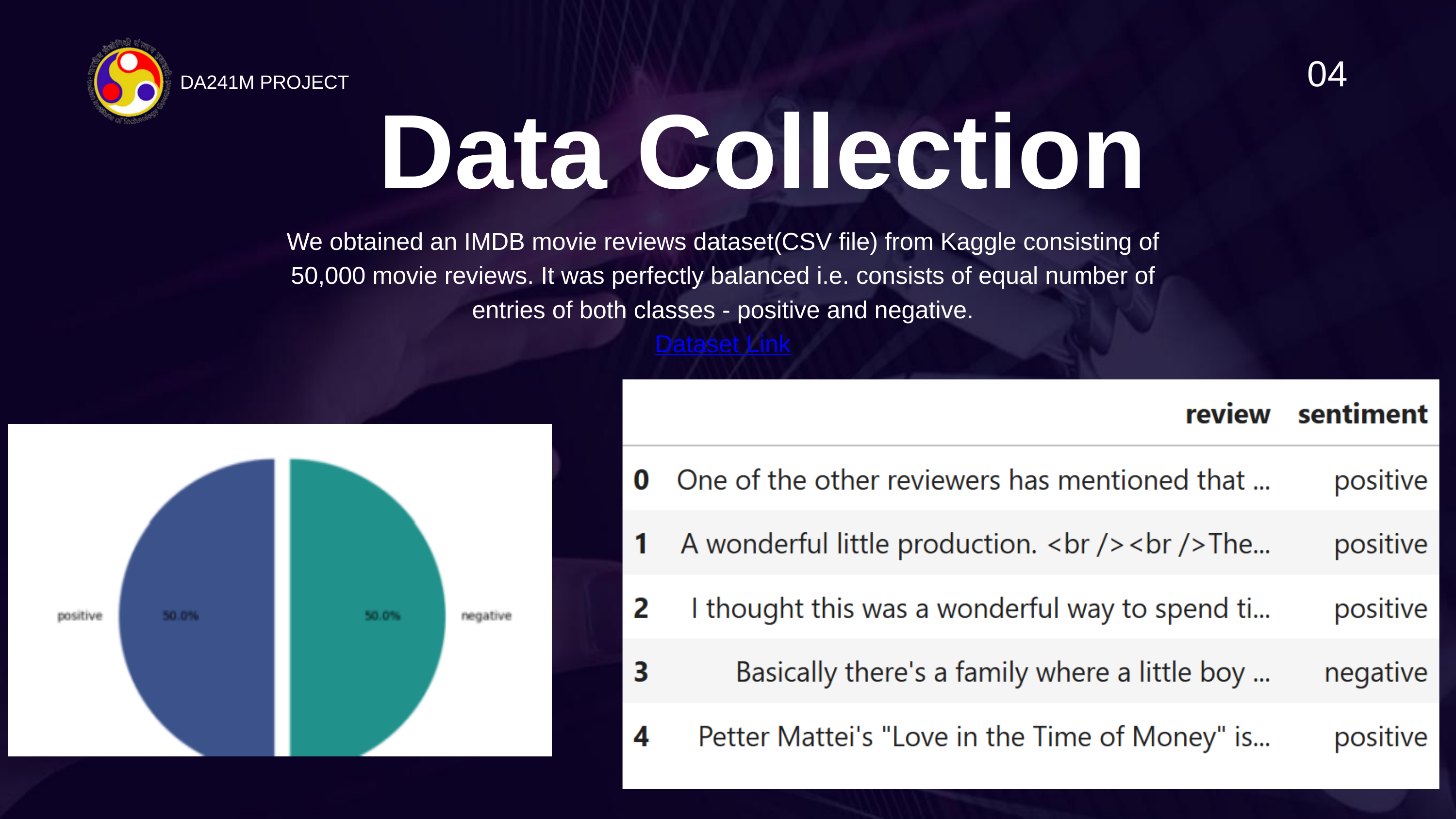

04
DA241M PROJECT
Data Collection
We obtained an IMDB movie reviews dataset(CSV file) from Kaggle consisting of 50,000 movie reviews. It was perfectly balanced i.e. consists of equal number of entries of both classes - positive and negative.
Dataset Link